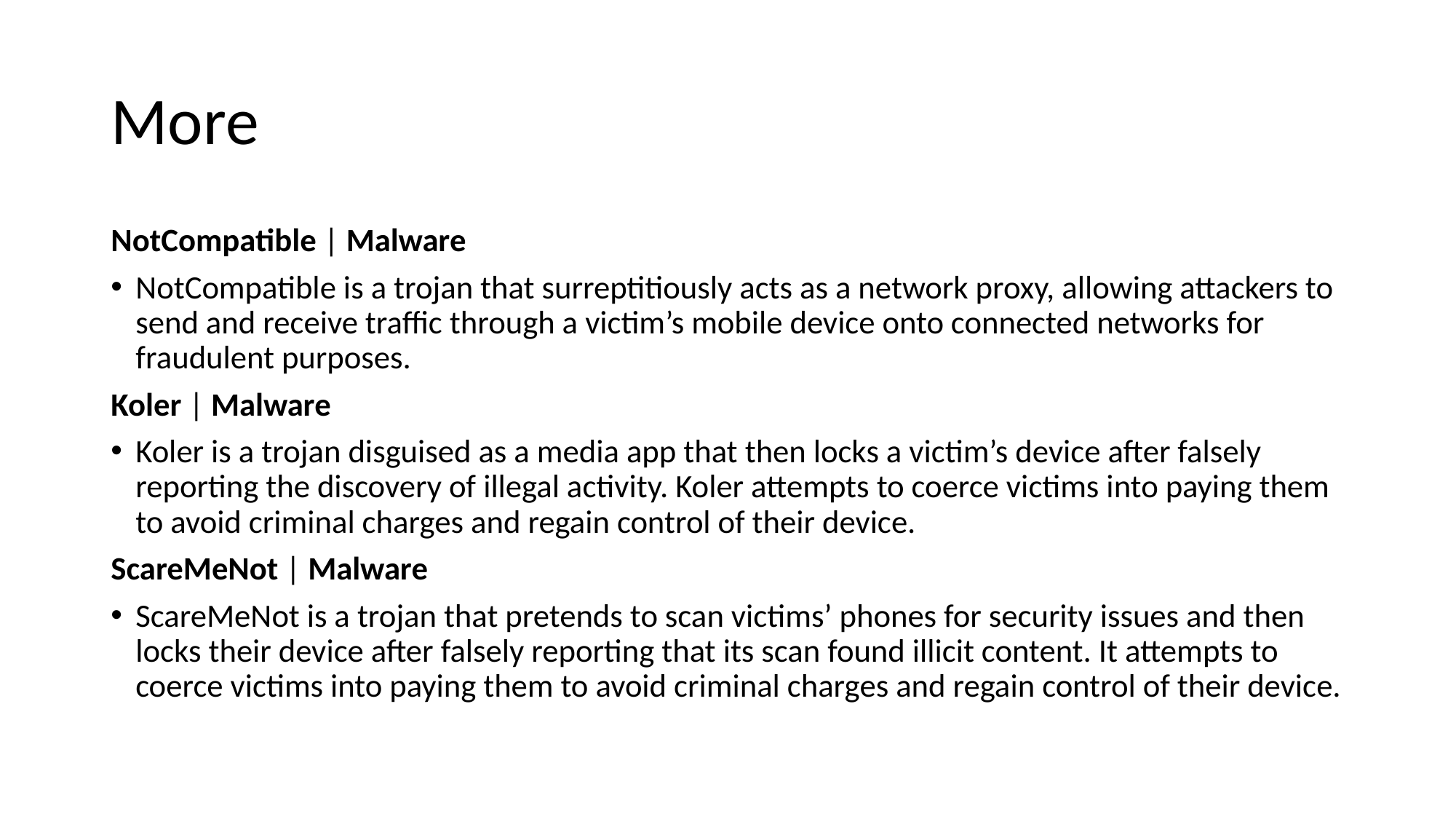

# More
NotCompatible | Malware
NotCompatible is a trojan that surreptitiously acts as a network proxy, allowing attackers to send and receive traffic through a victim’s mobile device onto connected networks for fraudulent purposes.
Koler | Malware
Koler is a trojan disguised as a media app that then locks a victim’s device after falsely reporting the discovery of illegal activity. Koler attempts to coerce victims into paying them to avoid criminal charges and regain control of their device.
ScareMeNot | Malware
ScareMeNot is a trojan that pretends to scan victims’ phones for security issues and then locks their device after falsely reporting that its scan found illicit content. It attempts to coerce victims into paying them to avoid criminal charges and regain control of their device.